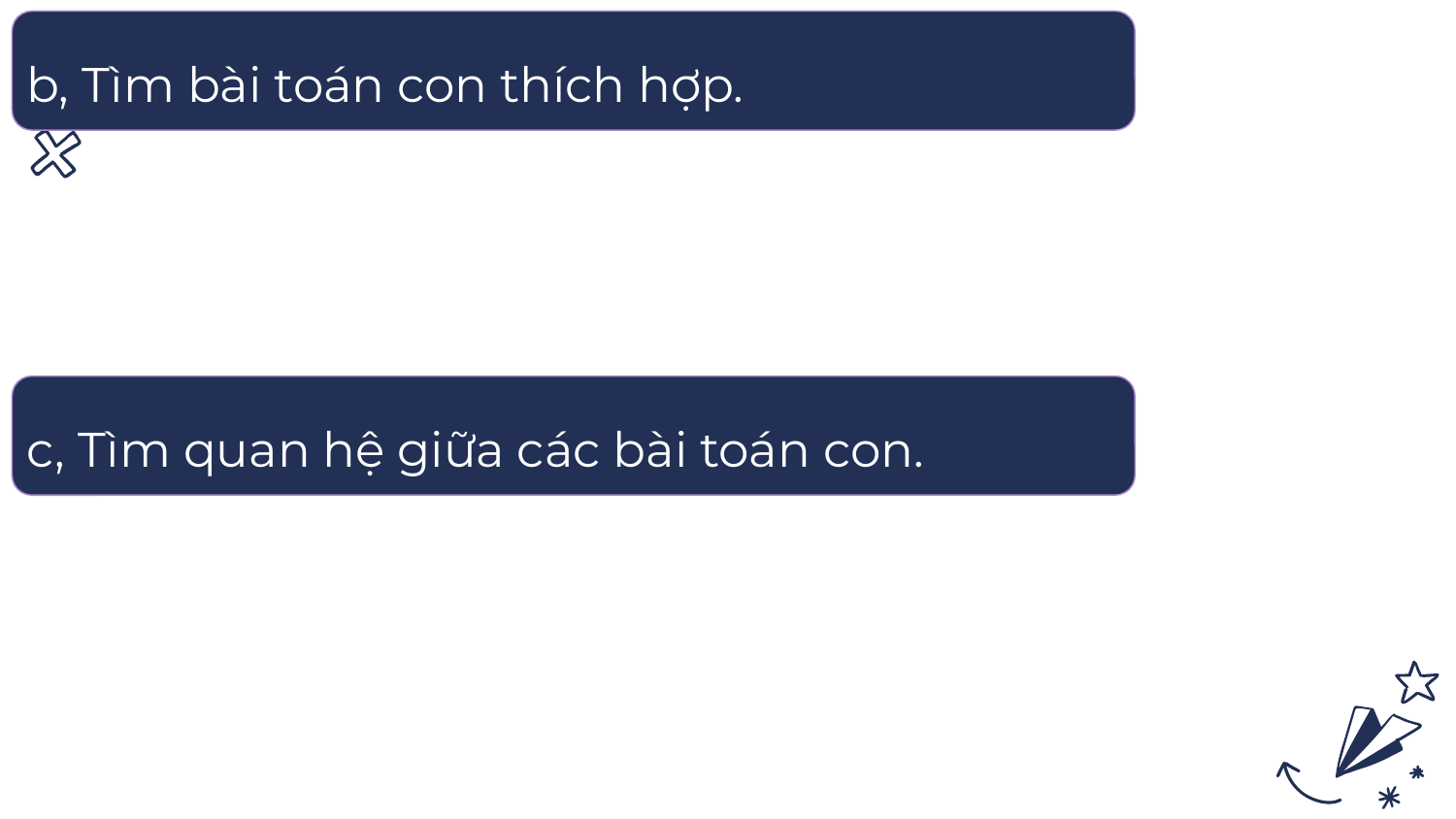

b, Tìm bài toán con thích hợp.

c, Tìm quan hệ giữa các bài toán con.